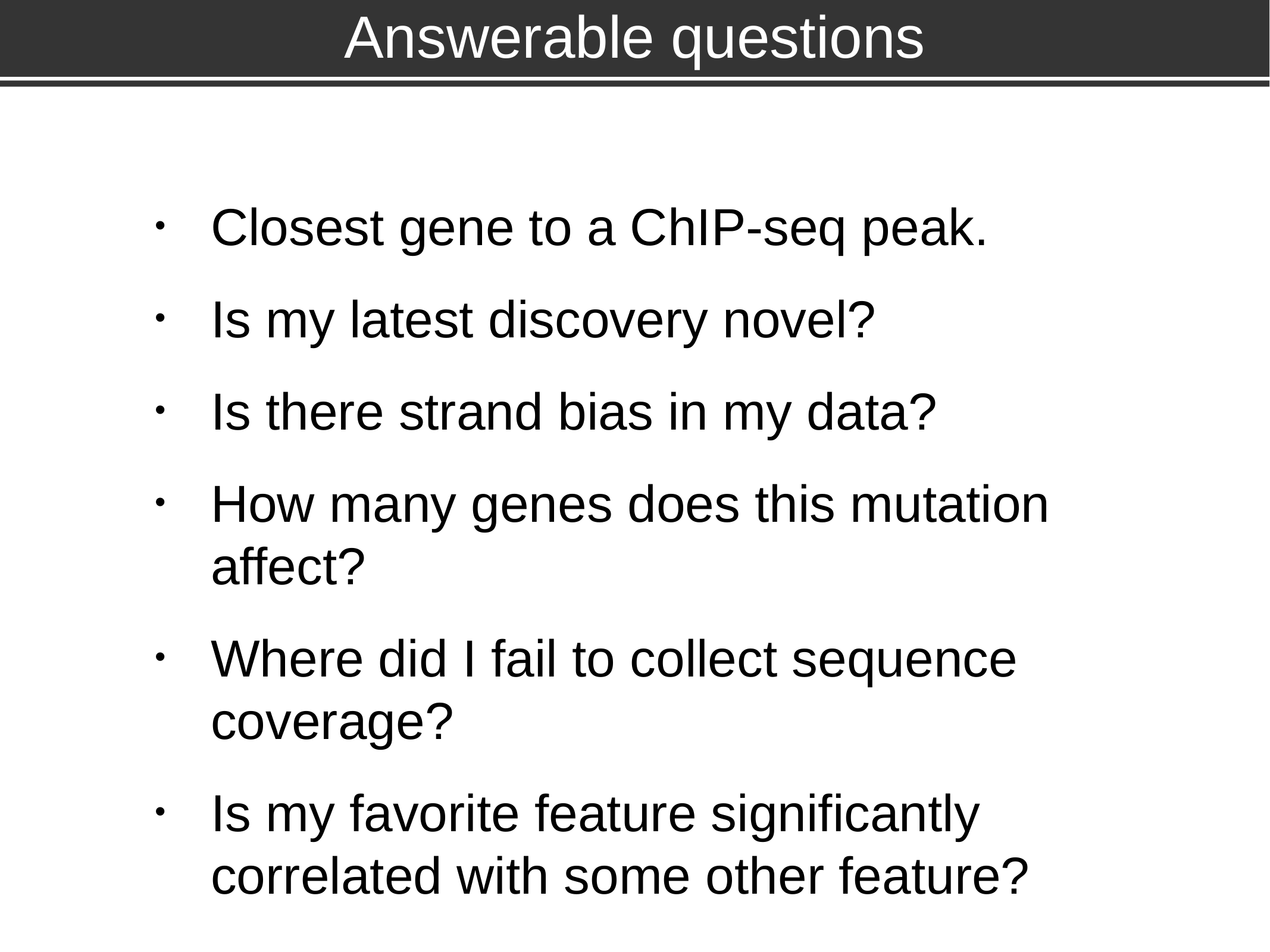

# Answerable questions
Closest gene to a ChIP-seq peak.
Is my latest discovery novel?
Is there strand bias in my data?
How many genes does this mutation affect?
Where did I fail to collect sequence coverage?
Is my favorite feature significantly correlated with some other feature?